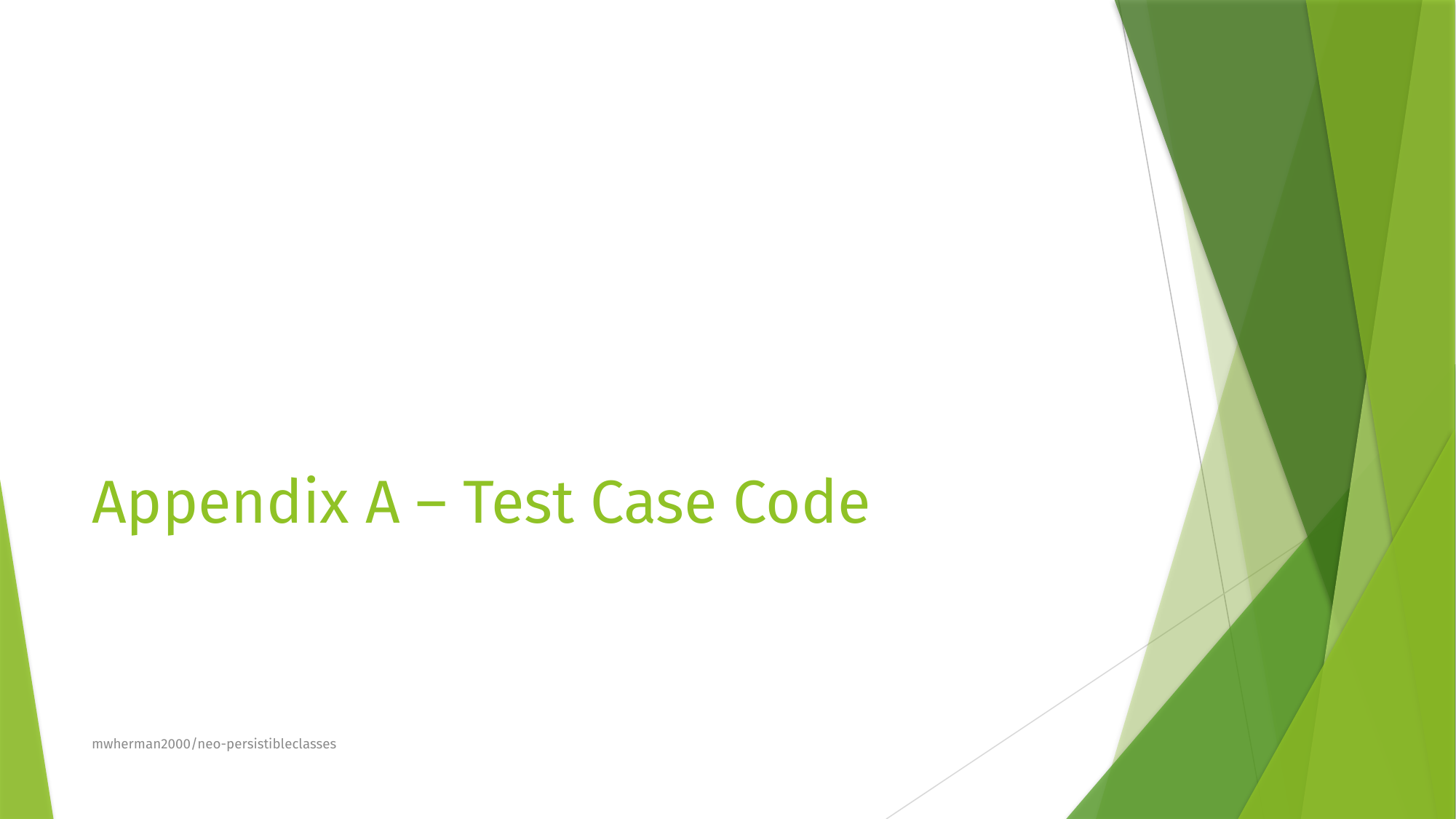

# Appendix A – Test Case Code

mwherman2000/neo-persistibleclasses